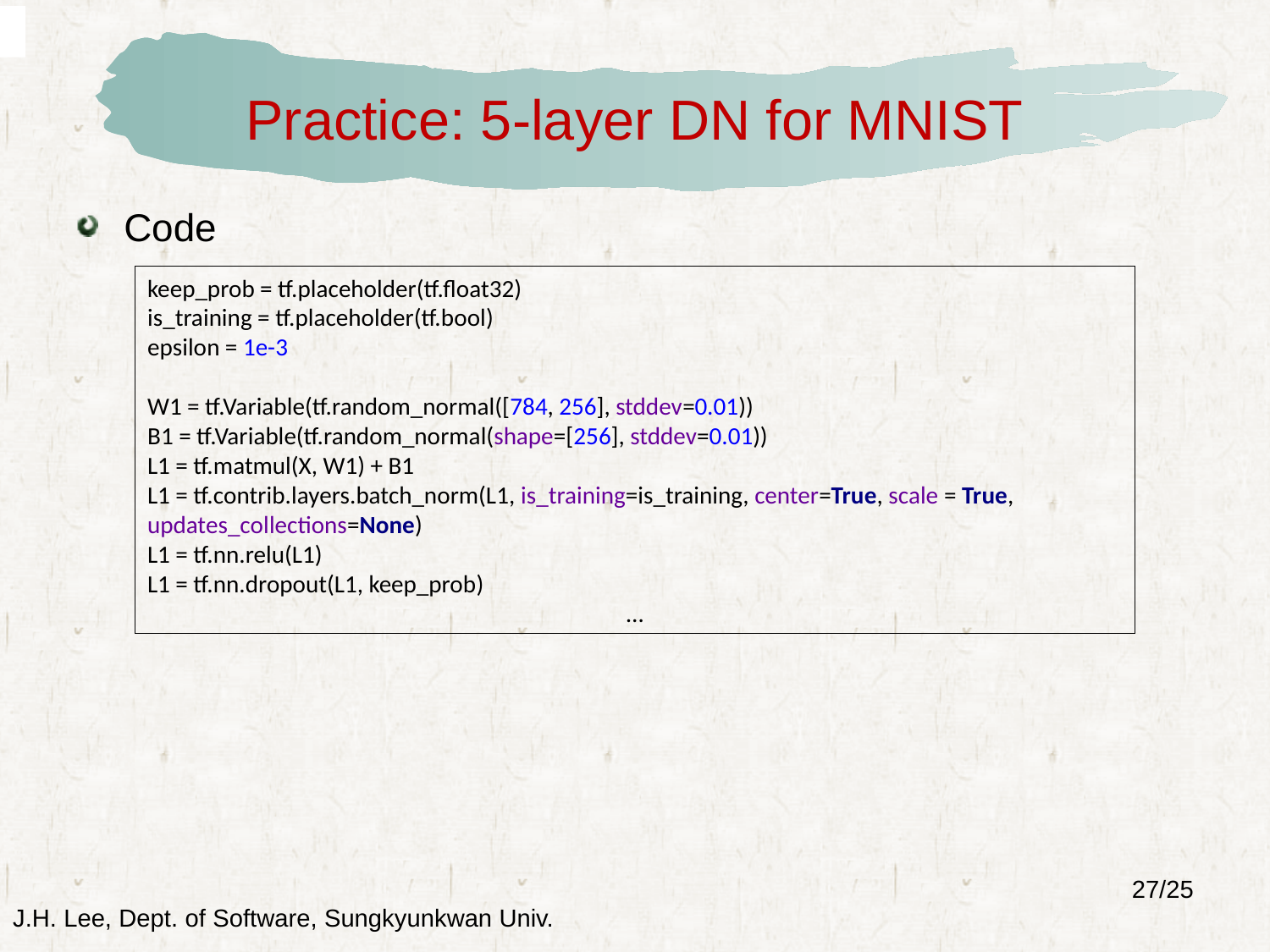

# Practice: 5-layer DN for MNIST
Code

keep_prob = tf.placeholder(tf.float32)
is_training = tf.placeholder(tf.bool)
epsilon = 1e-3
W1 = tf.Variable(tf.random_normal([784, 256], stddev=0.01))
B1 = tf.Variable(tf.random_normal(shape=[256], stddev=0.01))
L1 = tf.matmul(X, W1) + B1
L1 = tf.contrib.layers.batch_norm(L1, is_training=is_training, center=True, scale = True, updates_collections=None)
L1 = tf.nn.relu(L1)
L1 = tf.nn.dropout(L1, keep_prob)
…
27/25
J.H. Lee, Dept. of Software, Sungkyunkwan Univ.